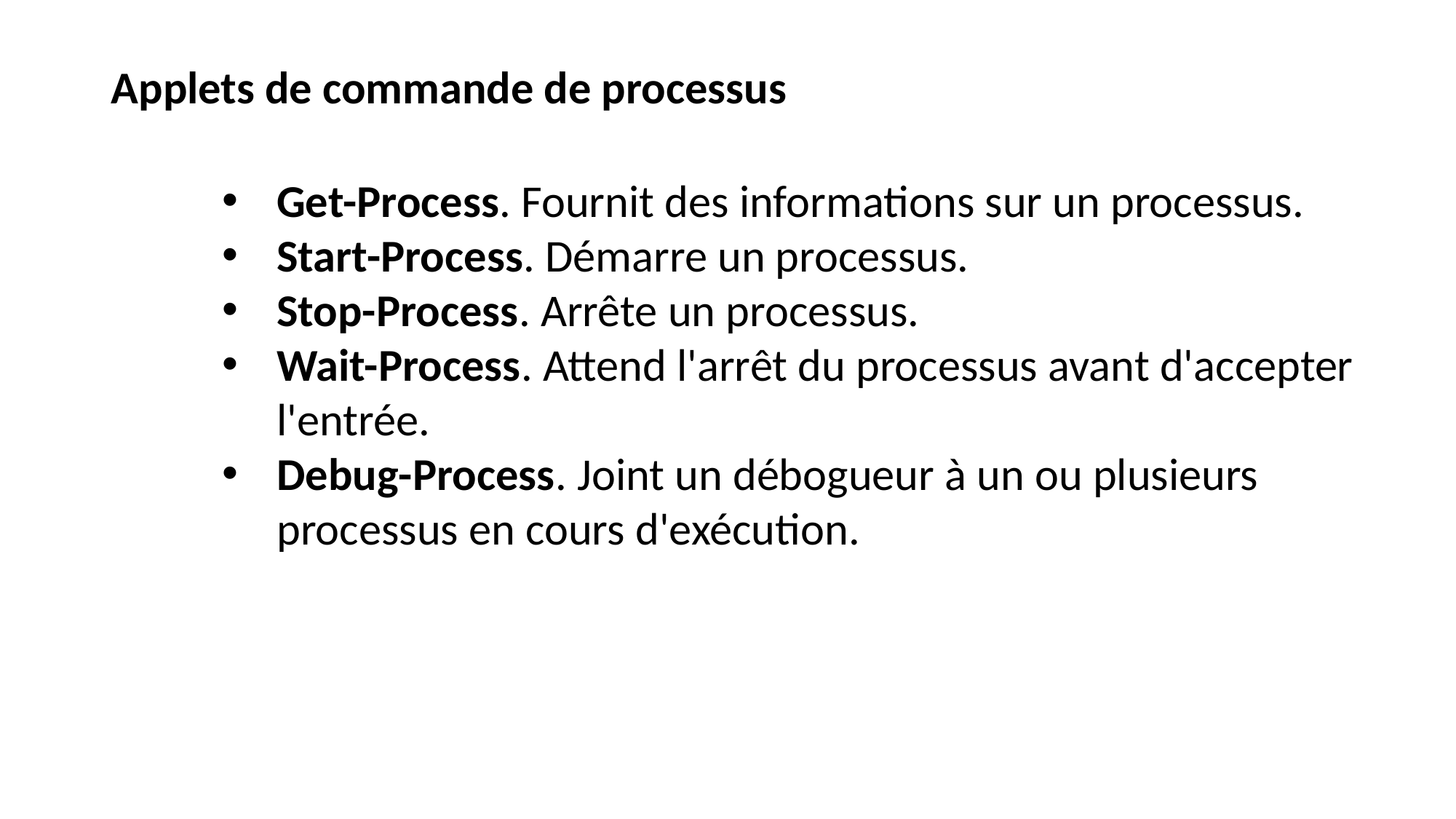

Applets de commande de processus
Get-Process. Fournit des informations sur un processus.
Start-Process. Démarre un processus.
Stop-Process. Arrête un processus.
Wait-Process. Attend l'arrêt du processus avant d'accepter l'entrée.
Debug-Process. Joint un débogueur à un ou plusieurs processus en cours d'exécution.